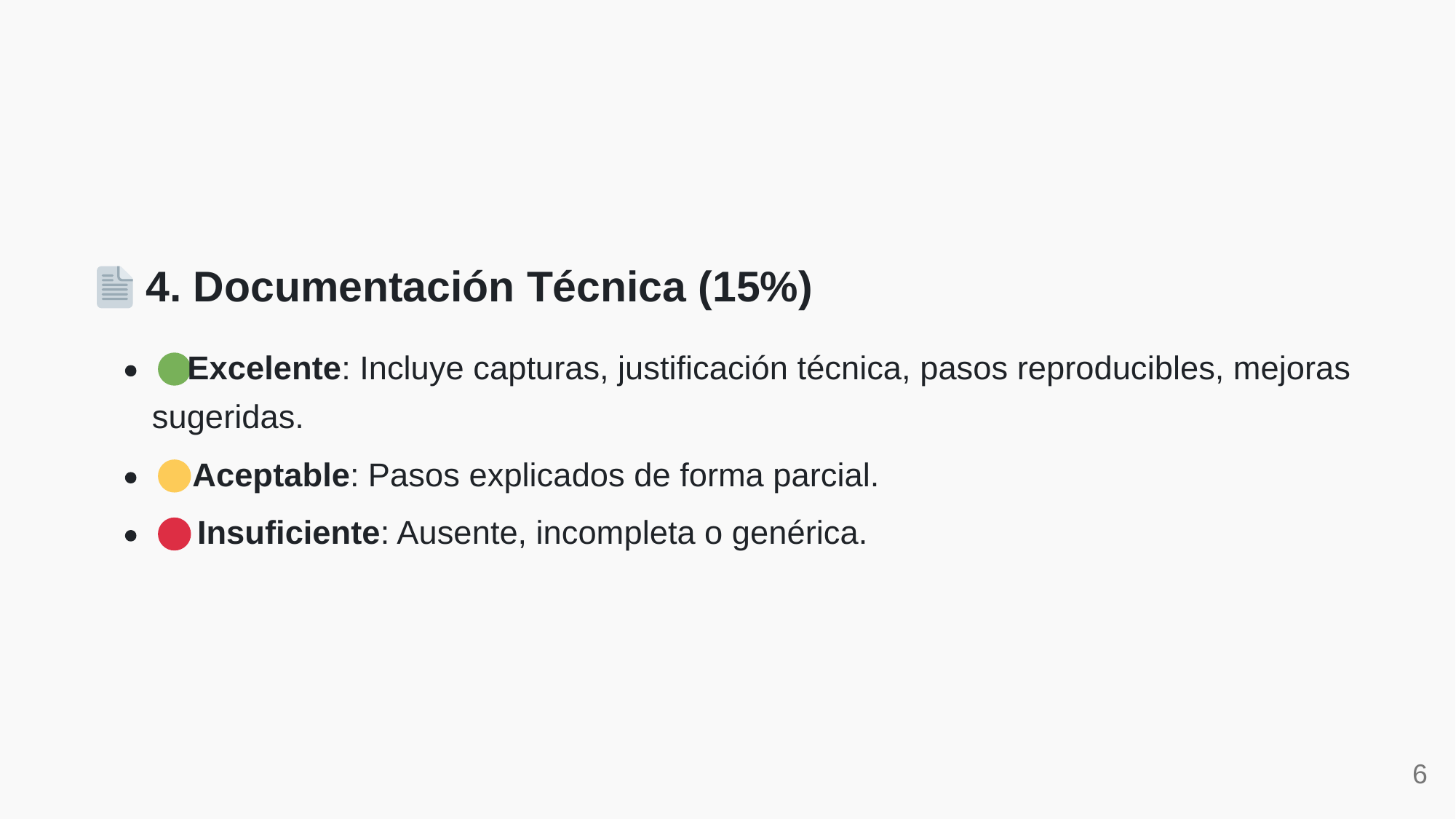

4. Documentación Técnica (15%)

 Excelente: Incluye capturas, justificación técnica, pasos reproducibles, mejoras

sugeridas.
 Aceptable: Pasos explicados de forma parcial.

 Insuficiente: Ausente, incompleta o genérica.

6